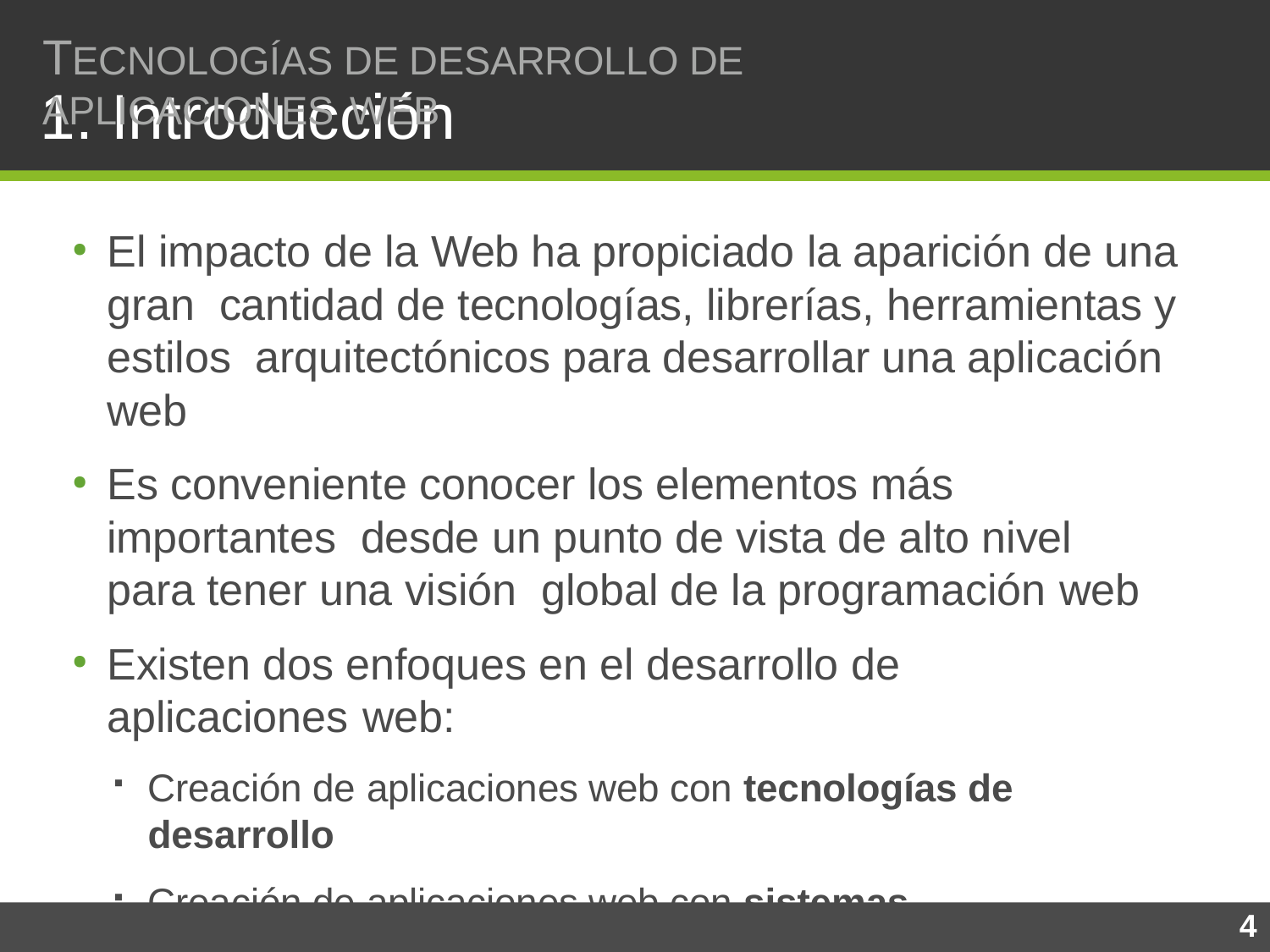

# TECNOLOGÍAS DE DESARROLLO DE APLICACIONES WEB
1. Introducción
El impacto de la Web ha propiciado la aparición de una gran  cantidad de tecnologías, librerías, herramientas y estilos  arquitectónicos para desarrollar una aplicación web
Es conveniente conocer los elementos más importantes  desde un punto de vista de alto nivel para tener una visión  global de la programación web
Existen dos enfoques en el desarrollo de aplicaciones web:
Creación de aplicaciones web con tecnologías de desarrollo
Creación de aplicaciones web con sistemas gestores de  contenido
4